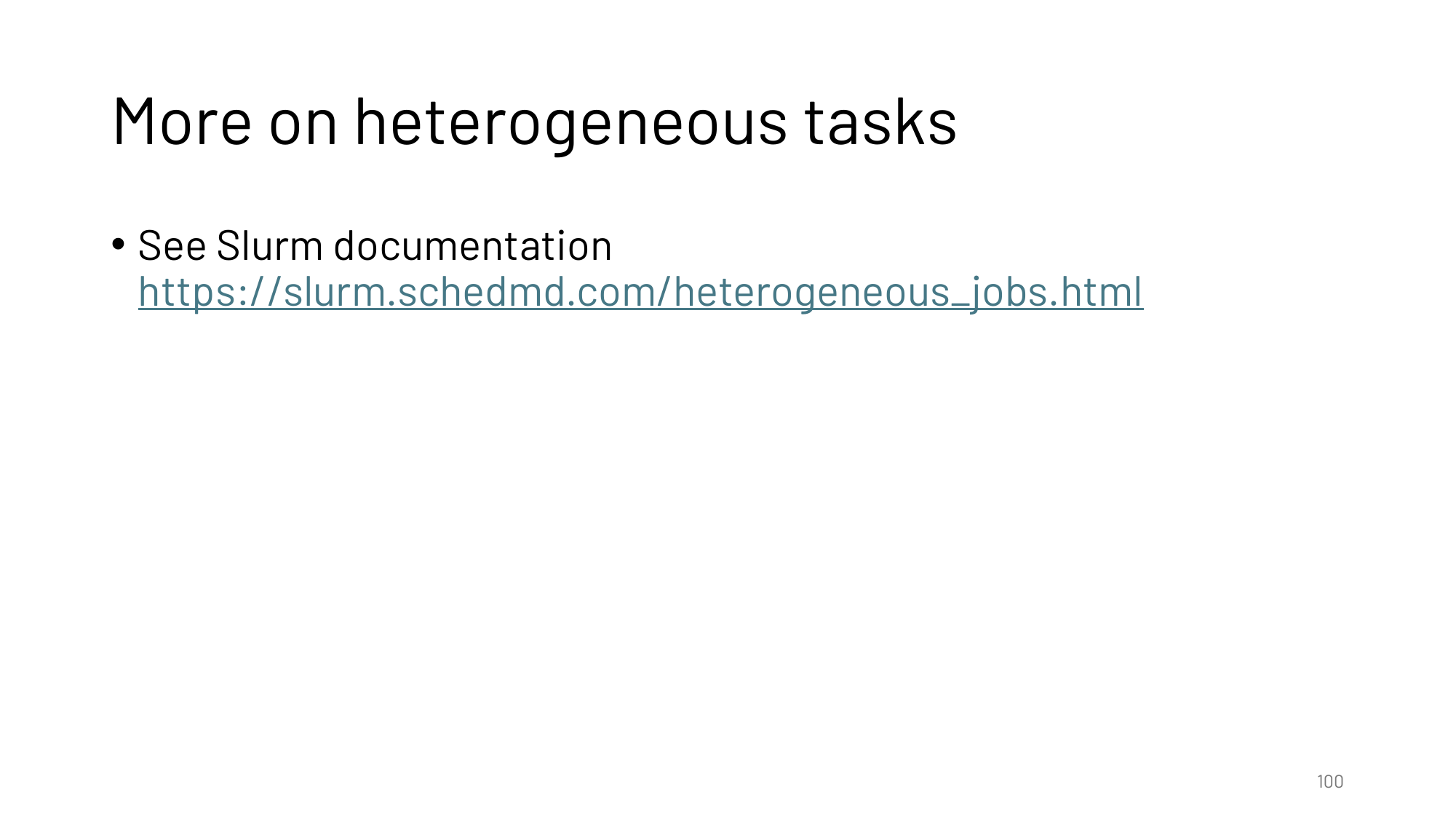

# More on heterogeneous tasks
See Slurm documentation
https://slurm.schedmd.com/heterogeneous_jobs.html
100